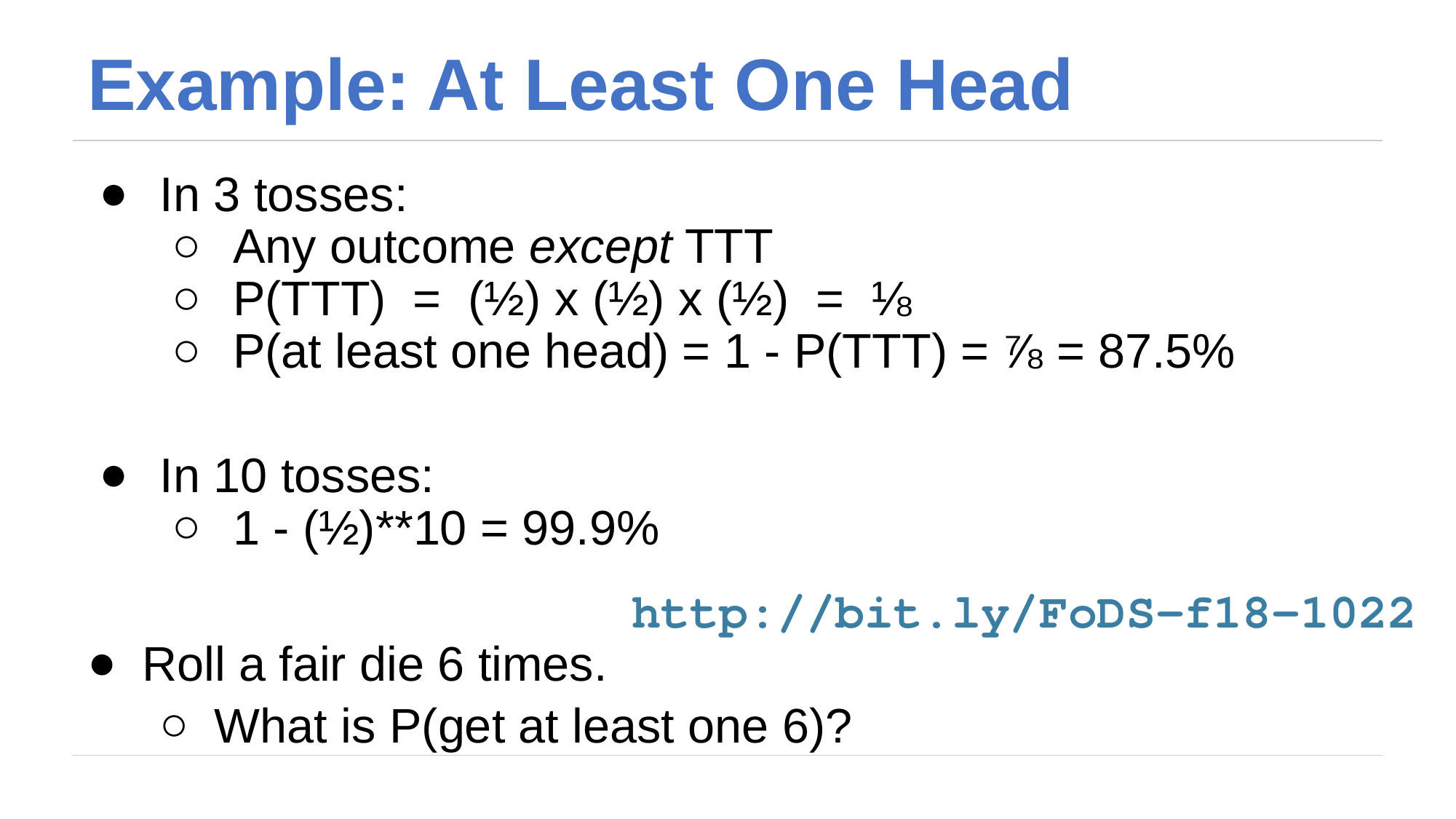

# Example: At Least One Head
In 3 tosses:
Any outcome except TTT
P(TTT)  =  (½) x (½) x (½)  =  ⅛
P(at least one head) = 1 - P(TTT) = ⅞ = 87.5%

In 10 tosses:
1 - (½)**10 = 99.9%

Roll a fair die 6 times.
What is P(get at least one 6)?

http://bit.ly/FoDS-f18-1022